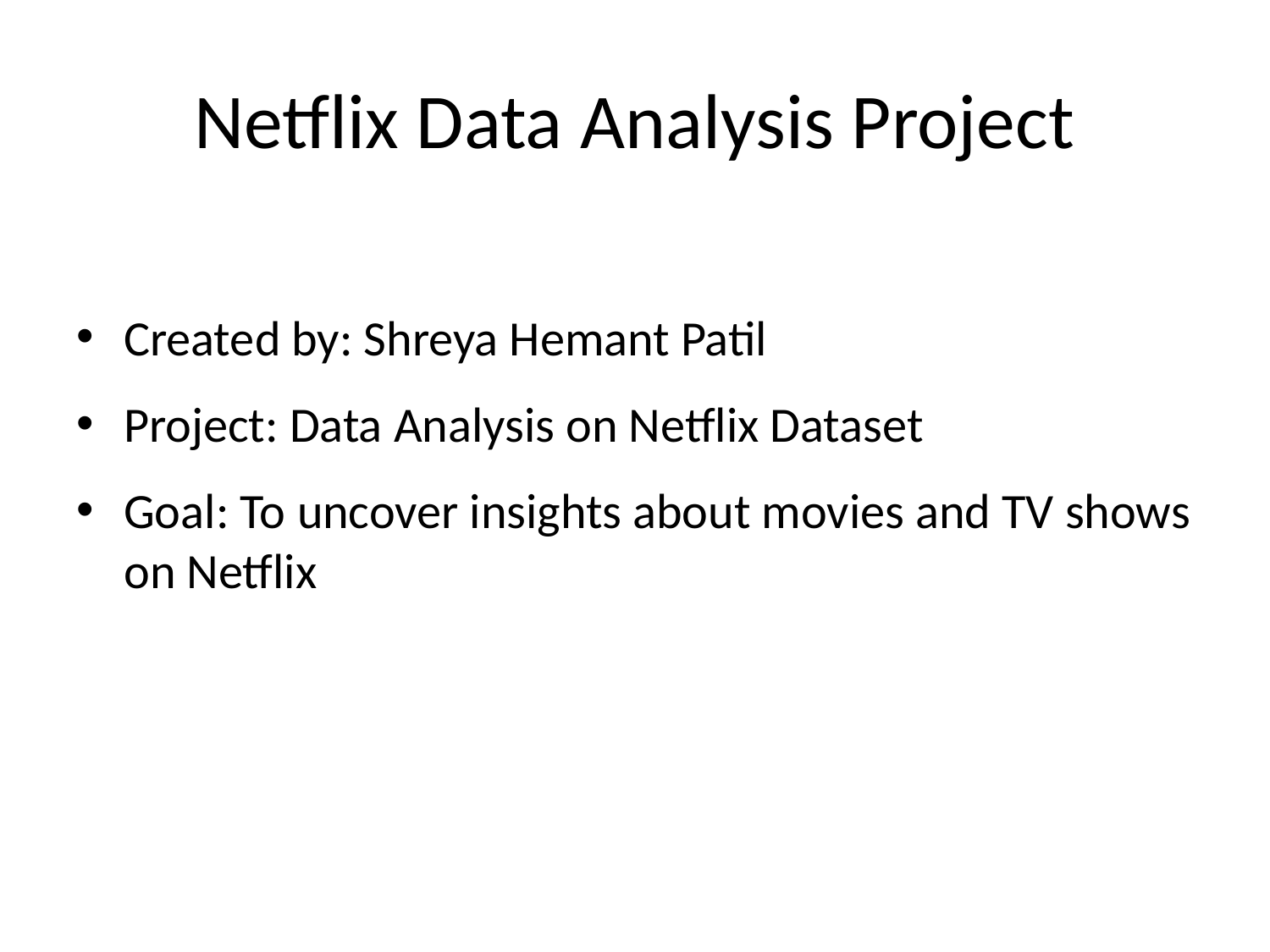

# Netflix Data Analysis Project

Created by: Shreya Hemant Patil
Project: Data Analysis on Netflix Dataset
Goal: To uncover insights about movies and TV shows on Netflix